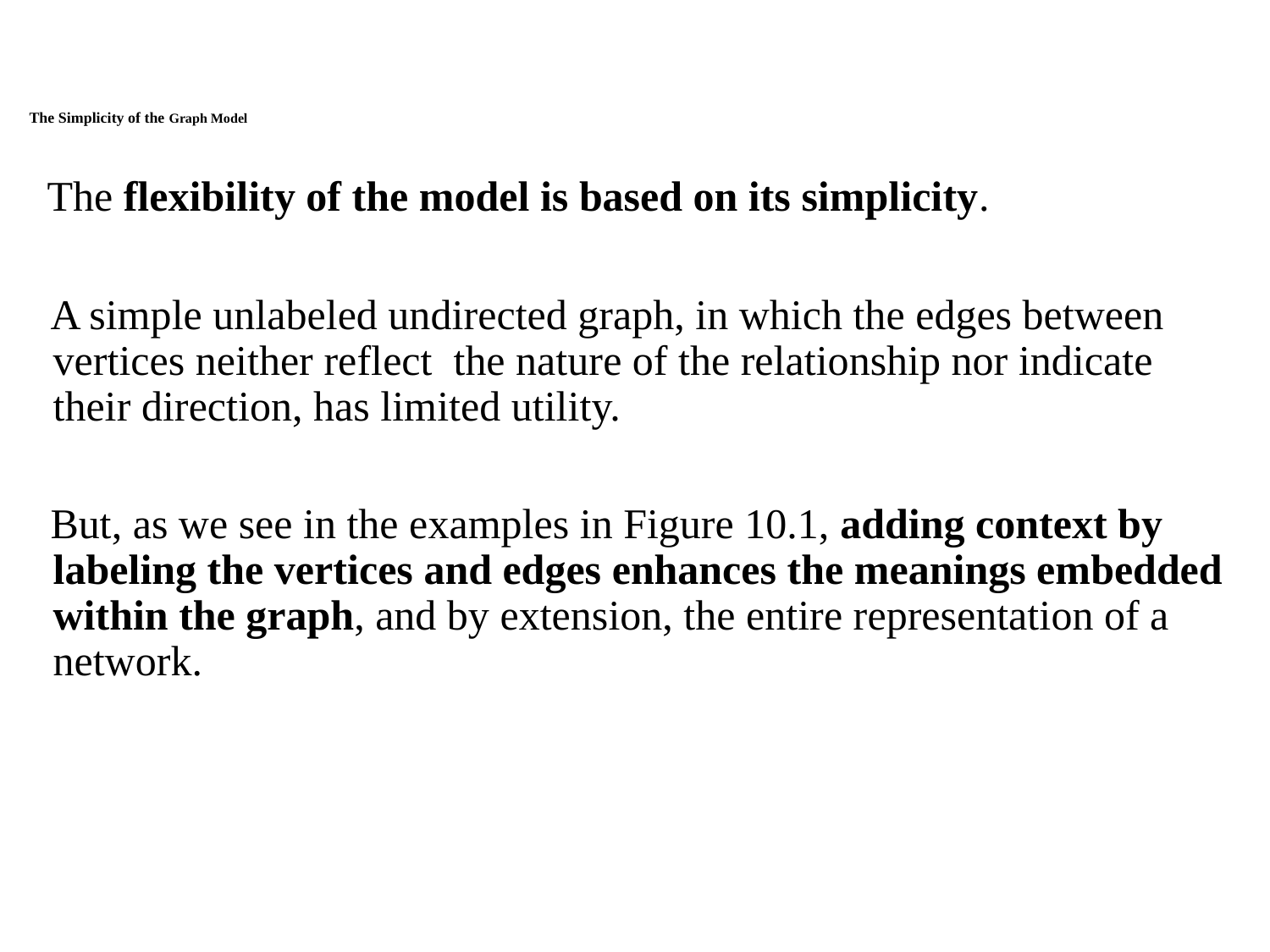

# The Simplicity of the Graph Model
  The flexibility of the model is based on its simplicity.

  A simple unlabeled undirected graph, in which the edges between vertices neither reflect  the nature of the relationship nor indicate their direction, has limited utility.

  But, as we see in the examples in Figure 10.1, adding context by labeling the vertices and edges enhances the meanings embedded within the graph, and by extension, the entire representation of a network.